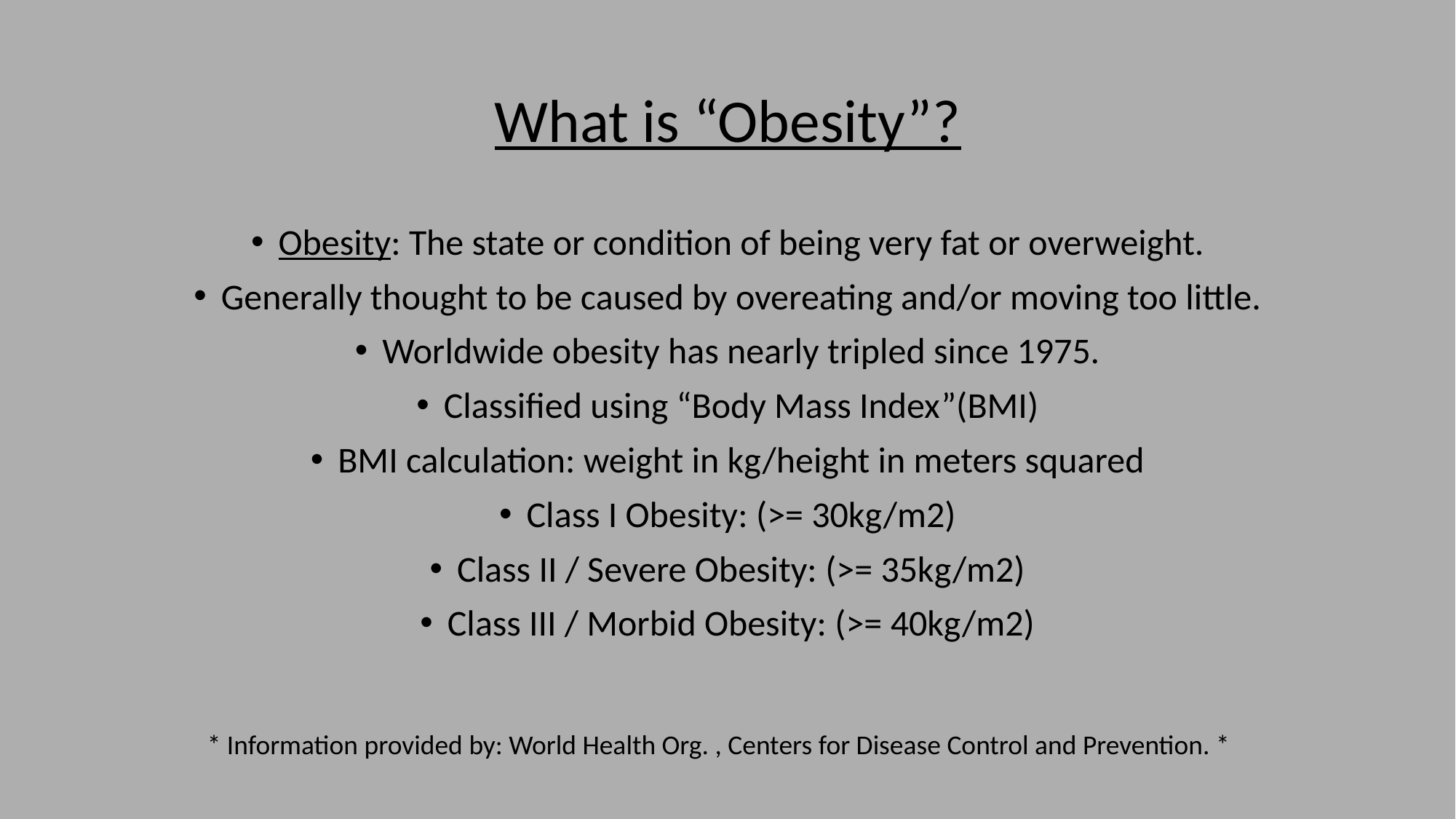

# What is “Obesity”?

Obesity: The state or condition of being very fat or overweight.
Generally thought to be caused by overeating and/or moving too little.
Worldwide obesity has nearly tripled since 1975.
Classified using “Body Mass Index”(BMI)
BMI calculation: weight in kg/height in meters squared
Class I Obesity: (>= 30kg/m2)
Class II / Severe Obesity: (>= 35kg/m2)
Class III / Morbid Obesity: (>= 40kg/m2)

* Information provided by: World Health Org. , Centers for Disease Control and Prevention. *